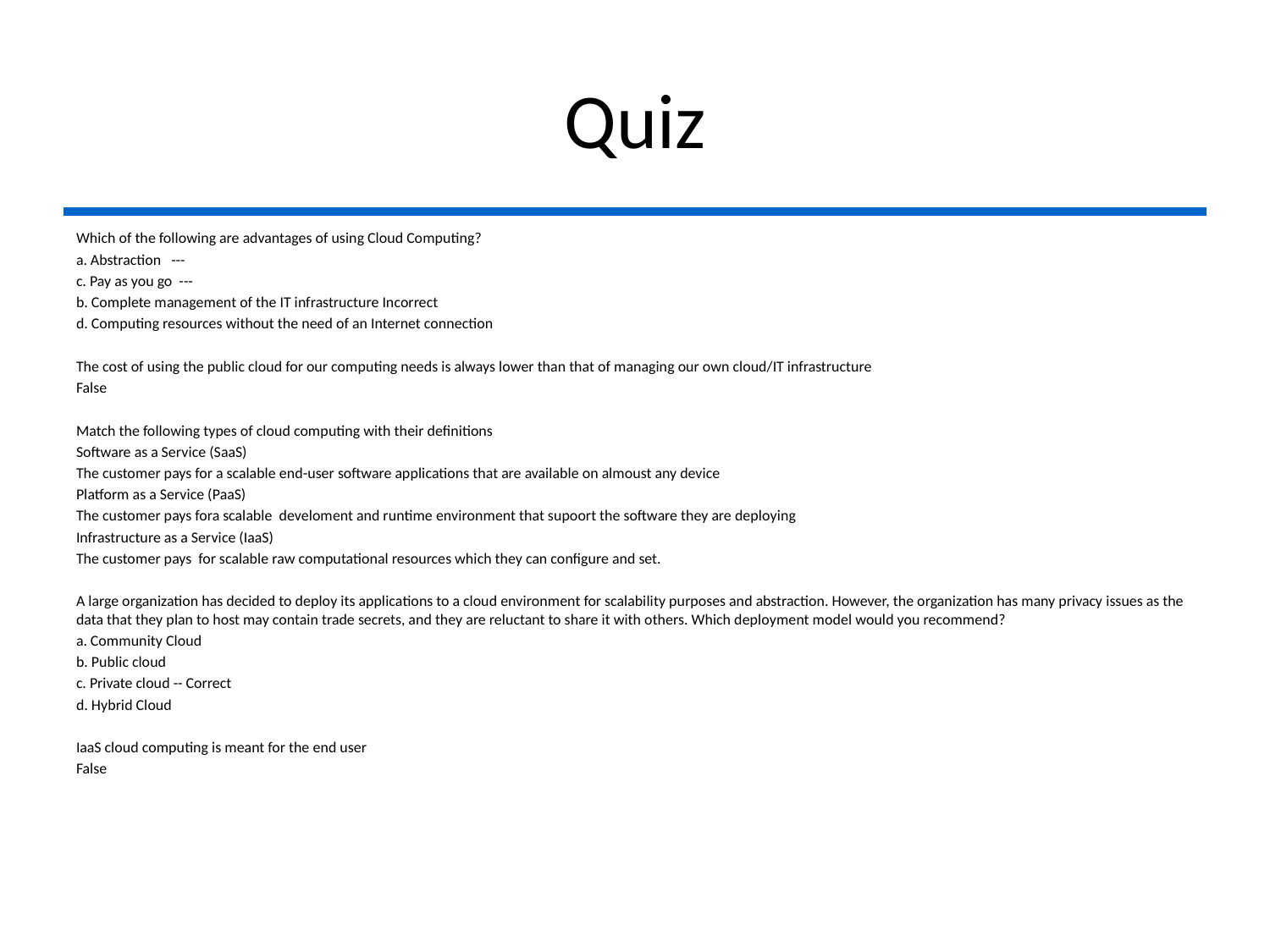

# Quiz

Which of the following are advantages of using Cloud Computing?
a. Abstraction   ---
c. Pay as you go  ---
b. Complete management of the IT infrastructure Incorrect
d. Computing resources without the need of an Internet connection

The cost of using the public cloud for our computing needs is always lower than that of managing our own cloud/IT infrastructure
False

Match the following types of cloud computing with their definitions
Software as a Service (SaaS)
The customer pays for a scalable end-user software applications that are available on almoust any device
Platform as a Service (PaaS)
The customer pays fora scalable  develoment and runtime environment that supoort the software they are deploying
Infrastructure as a Service (IaaS)
The customer pays  for scalable raw computational resources which they can configure and set.

A large organization has decided to deploy its applications to a cloud environment for scalability purposes and abstraction. However, the organization has many privacy issues as the data that they plan to host may contain trade secrets, and they are reluctant to share it with others. Which deployment model would you recommend?
a. Community Cloud
b. Public cloud
c. Private cloud -- Correct
d. Hybrid Cloud

IaaS cloud computing is meant for the end user
False